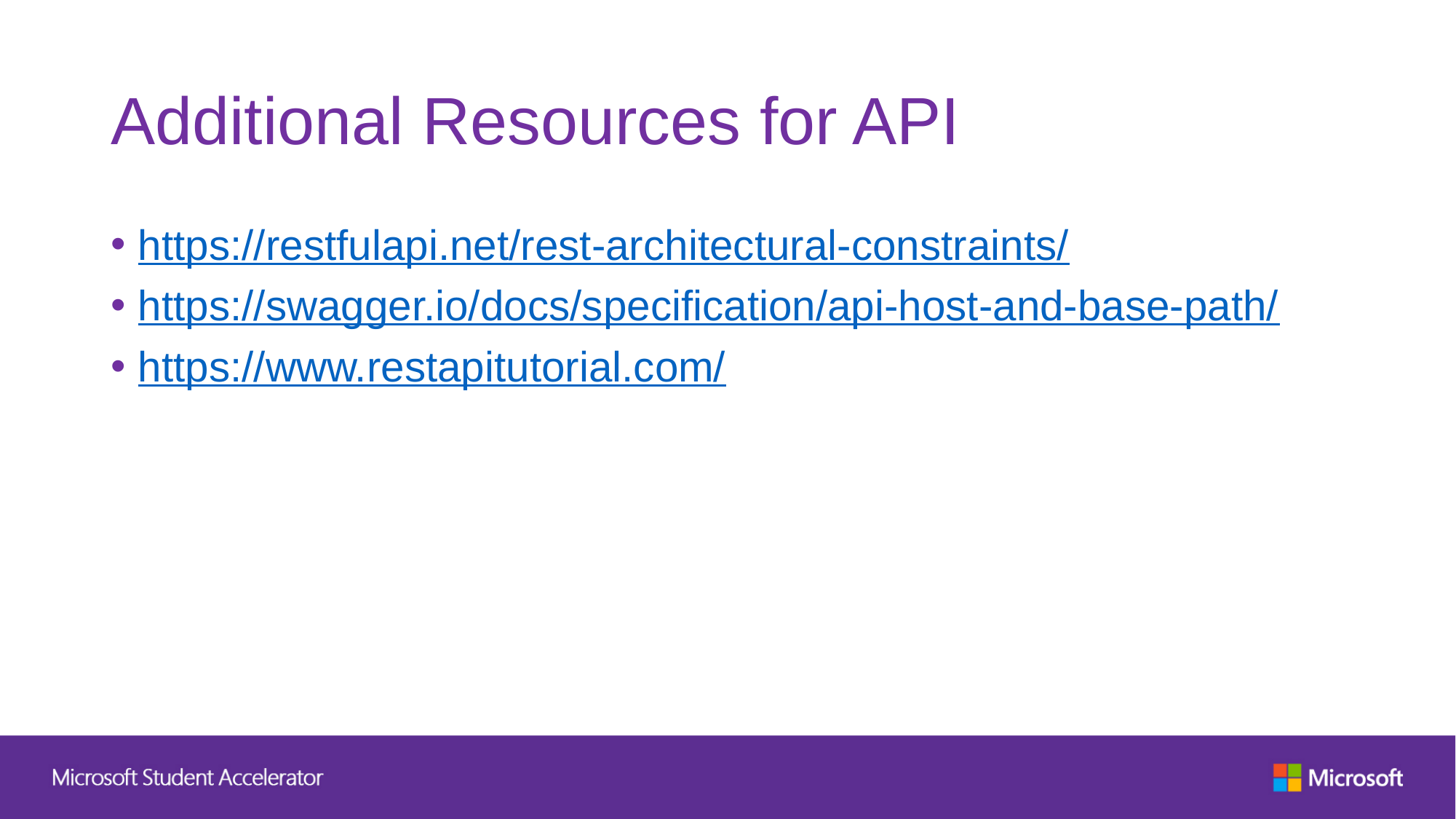

# Additional Resources for API
https://restfulapi.net/rest-architectural-constraints/
https://swagger.io/docs/specification/api-host-and-base-path/
https://www.restapitutorial.com/